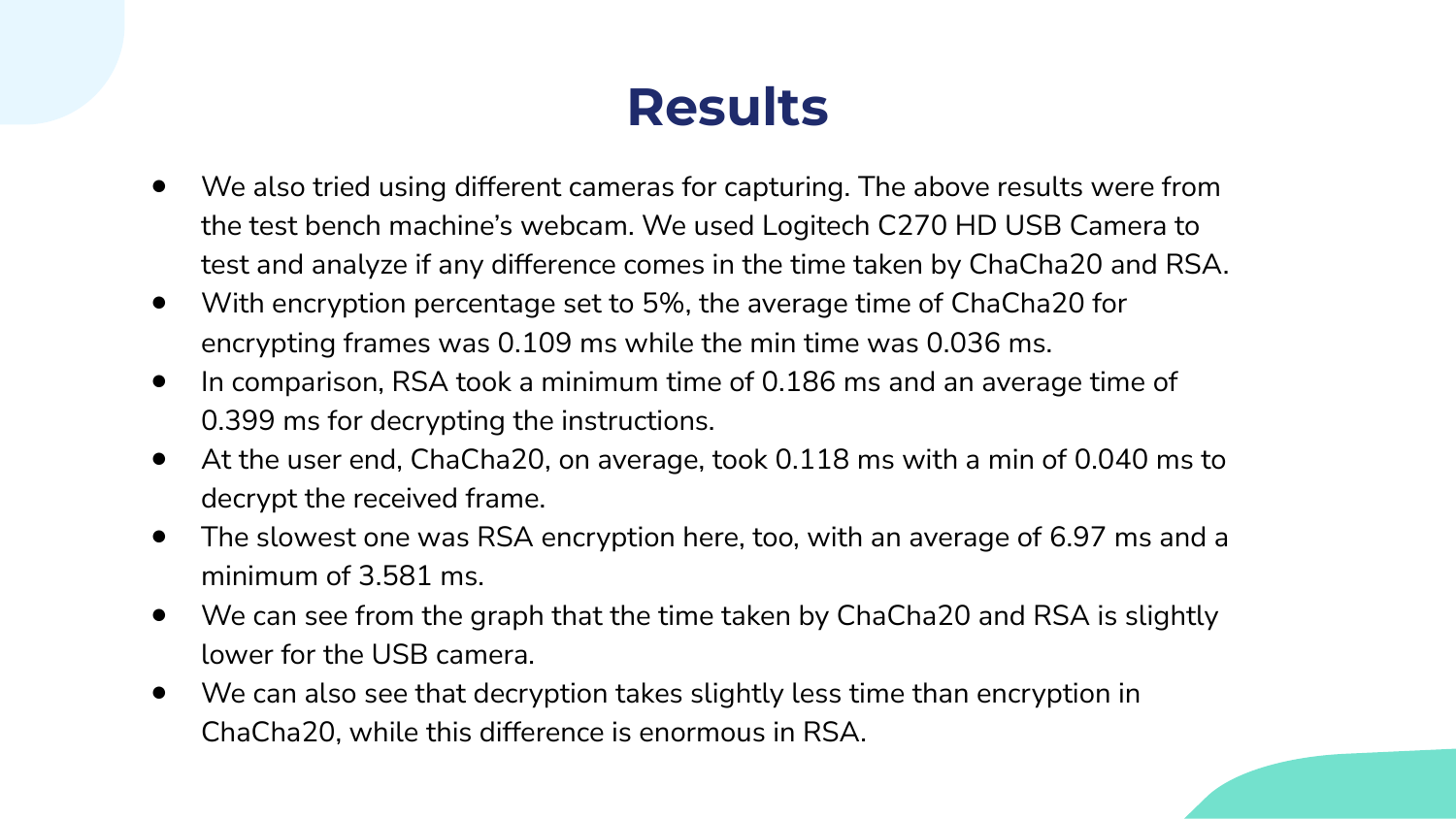

# Results
We also tried using different cameras for capturing. The above results were from the test bench machine’s webcam. We used Logitech C270 HD USB Camera to test and analyze if any difference comes in the time taken by ChaCha20 and RSA.
With encryption percentage set to 5%, the average time of ChaCha20 for encrypting frames was 0.109 ms while the min time was 0.036 ms.
In comparison, RSA took a minimum time of 0.186 ms and an average time of 0.399 ms for decrypting the instructions.
At the user end, ChaCha20, on average, took 0.118 ms with a min of 0.040 ms to decrypt the received frame.
The slowest one was RSA encryption here, too, with an average of 6.97 ms and a minimum of 3.581 ms.
We can see from the graph that the time taken by ChaCha20 and RSA is slightly lower for the USB camera.
We can also see that decryption takes slightly less time than encryption in ChaCha20, while this difference is enormous in RSA.